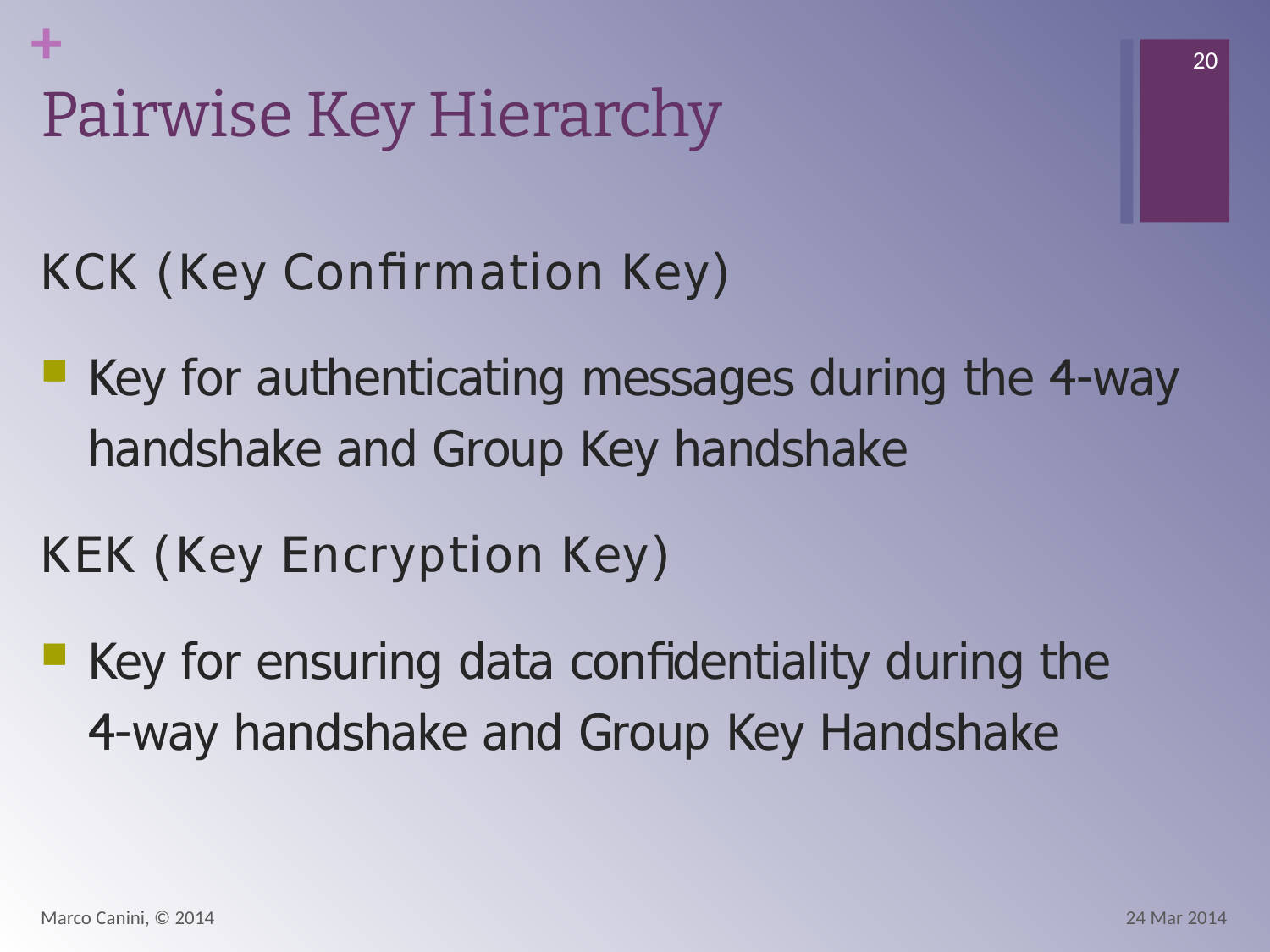

20
# Pairwise Key Hierarchy
KCK (Key Confirmation Key)
Key for authenticating messages during the 4-way handshake and Group Key handshake
KEK (Key Encryption Key)
Key for ensuring data confidentiality during the
4-way handshake and Group Key Handshake
Marco Canini, © 2014
24 Mar 2014